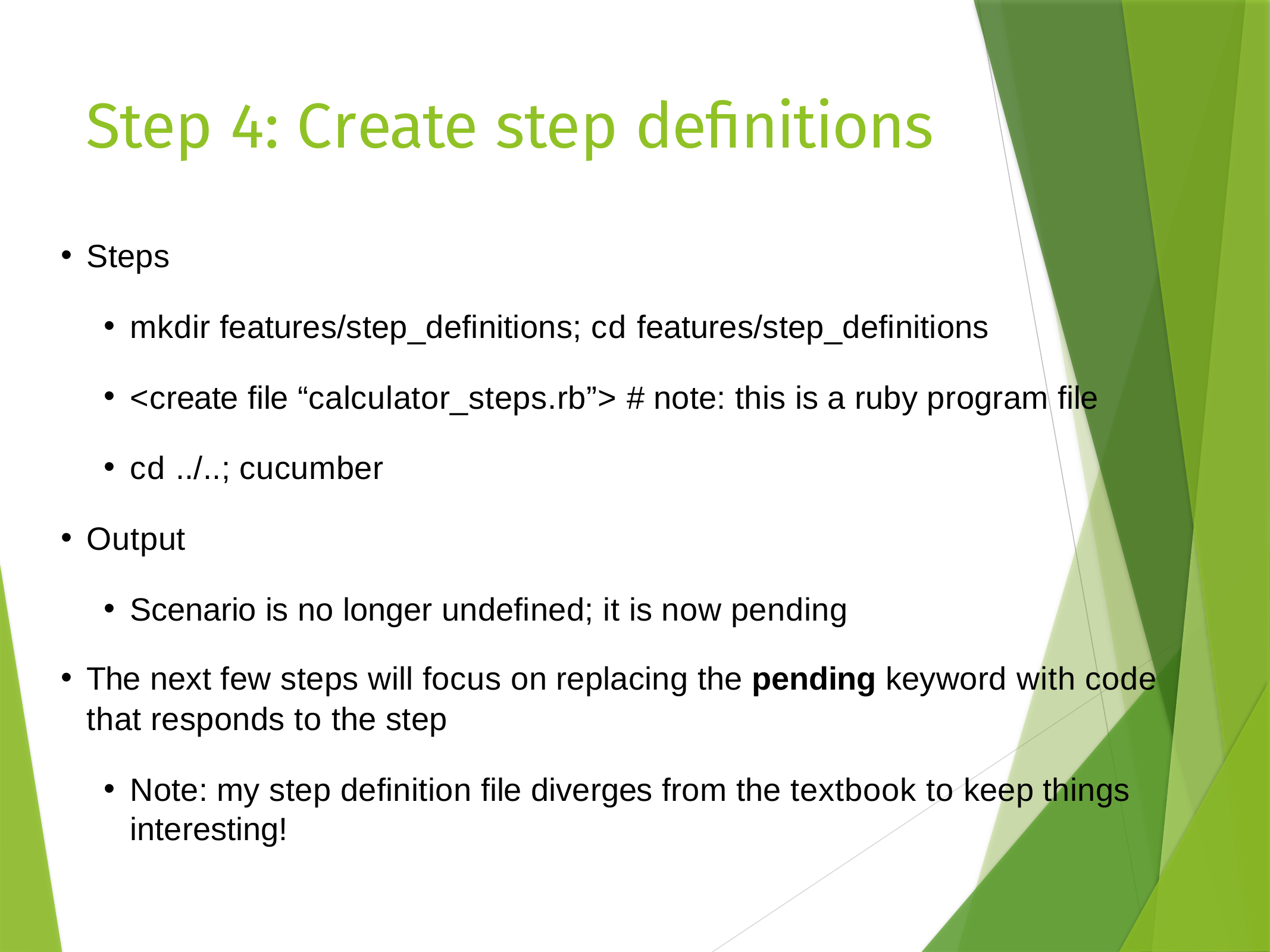

# Step 4: Create step deﬁnitions
Steps

mkdir features/step_deﬁnitions; cd features/step_deﬁnitions

<create ﬁle “calculator_steps.rb”> # note: this is a ruby program ﬁle

cd ../..; cucumber

Output

Scenario is no longer undeﬁned; it is now pending
The next few steps will focus on replacing the pending keyword with code that responds to the step

Note: my step deﬁnition ﬁle diverges from the textbook to keep things interesting!